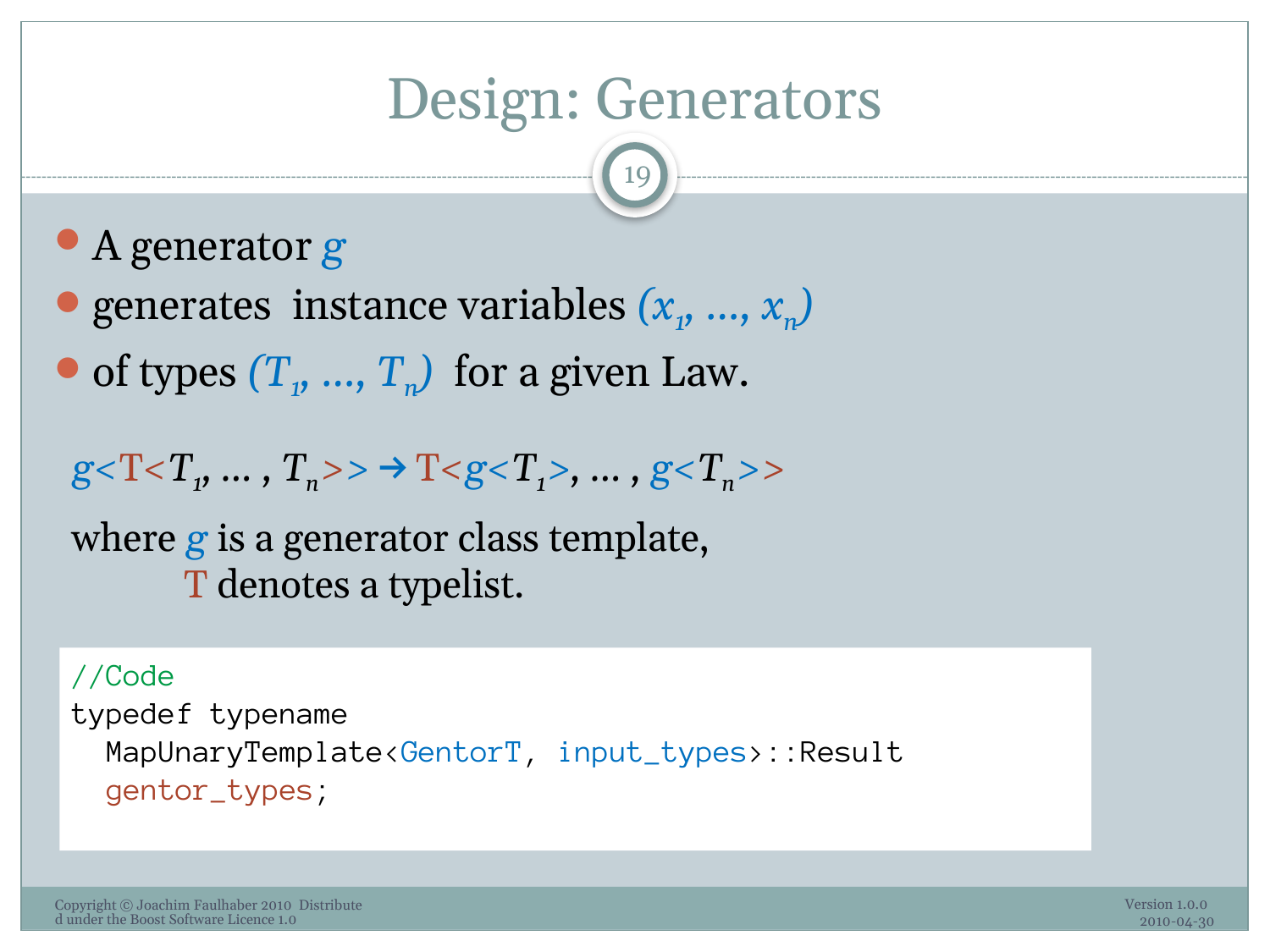

# Design: Generators
19
A generator g
generates  instance variables (x1, …, xn)
of types (T1, …, Tn)  for a given Law.

g<T<T1, … , Tn>> → T<g<T1>, … , g<Tn>>
where g is a generator class template,
            T denotes a typelist.
//Code
typedef typename
  MapUnaryTemplate<GentorT, input_types>::Result
  gentor_types;

Version 1.0.0   2010-04-30
Copyright © Joachim Faulhaber 2010  Distributed under the Boost Software Licence 1.0